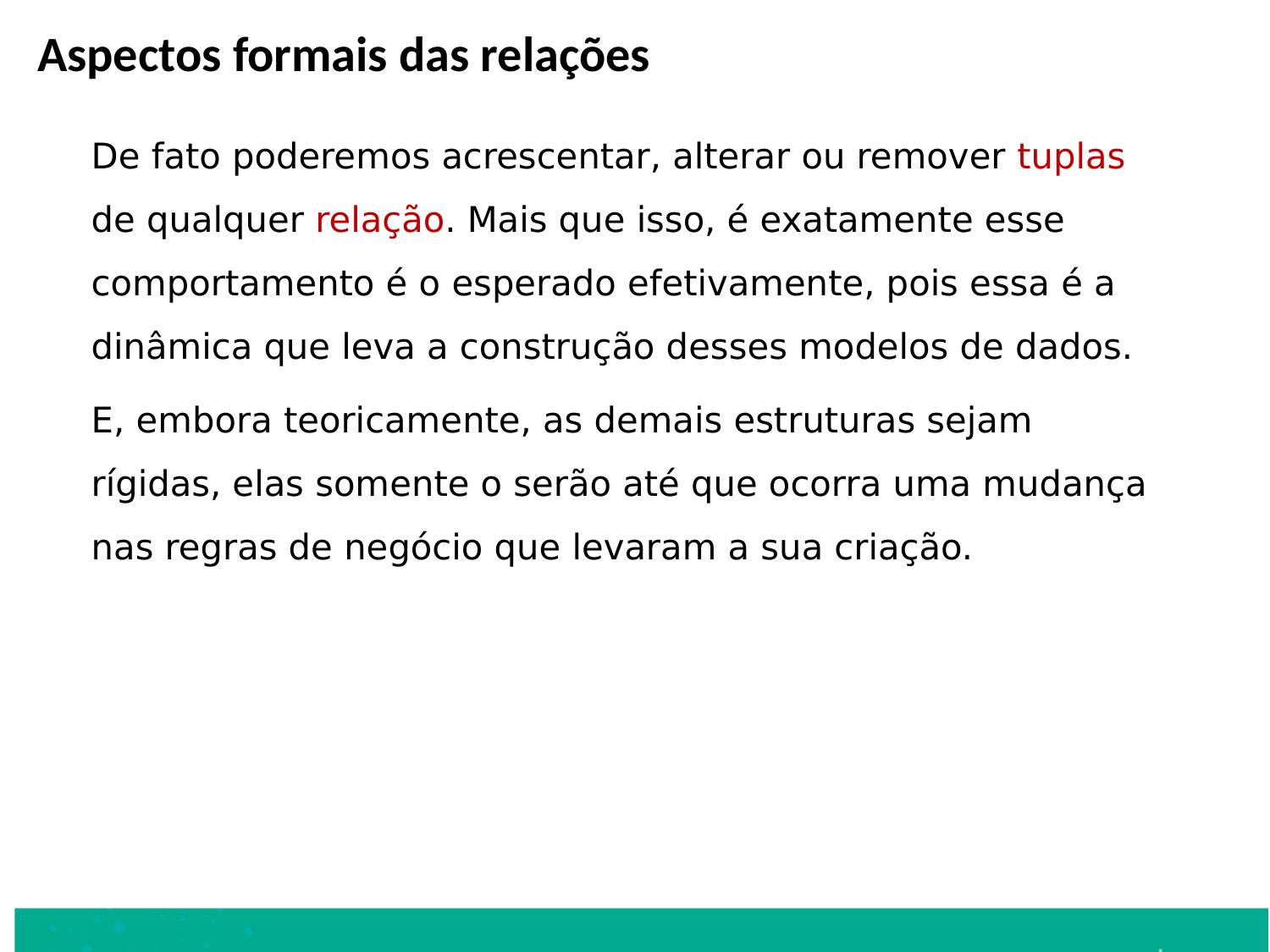

Aspectos formais das relações
	De fato poderemos acrescentar, alterar ou remover tuplas de qualquer relação. Mais que isso, é exatamente esse comportamento é o esperado efetivamente, pois essa é a dinâmica que leva a construção desses modelos de dados.
	E, embora teoricamente, as demais estruturas sejam rígidas, elas somente o serão até que ocorra uma mudança nas regras de negócio que levaram a sua criação.